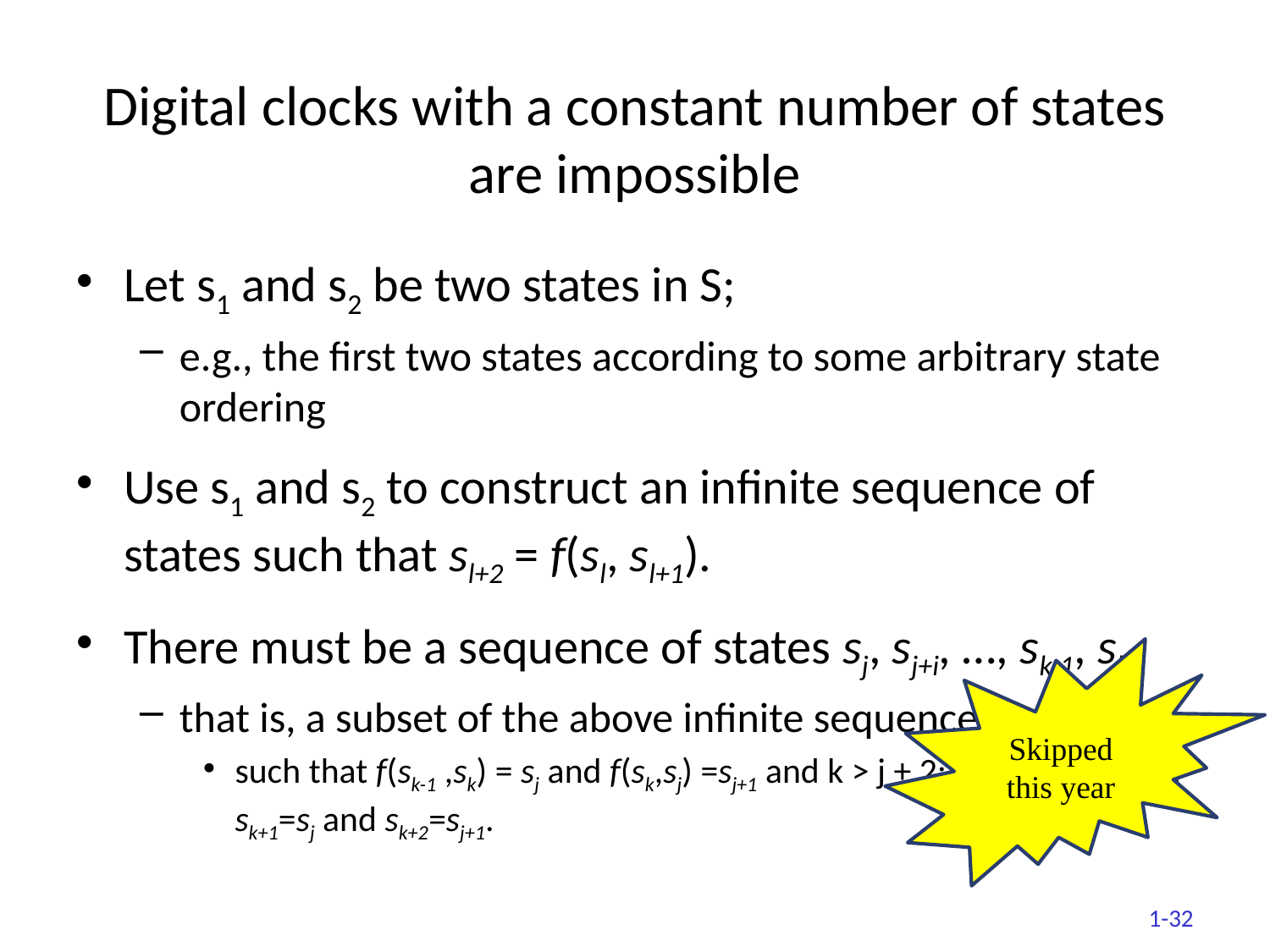

# Digital clocks with a constant number of states are impossible
Let s1 and s2 be two states in S;
e.g., the first two states according to some arbitrary state ordering
Use s1 and s2 to construct an infinite sequence of states such that sl+2 = f(sl, sl+1).
There must be a sequence of states sj, sj+i, …, sk-1, sk
that is, a subset of the above infinite sequence
such that f(sk-1 ,sk) = sj and f(sk,sj) =sj+1 and k > j + 2; or, equivalently, sk+1=sj and sk+2=sj+1.
Skipped this year
1-32